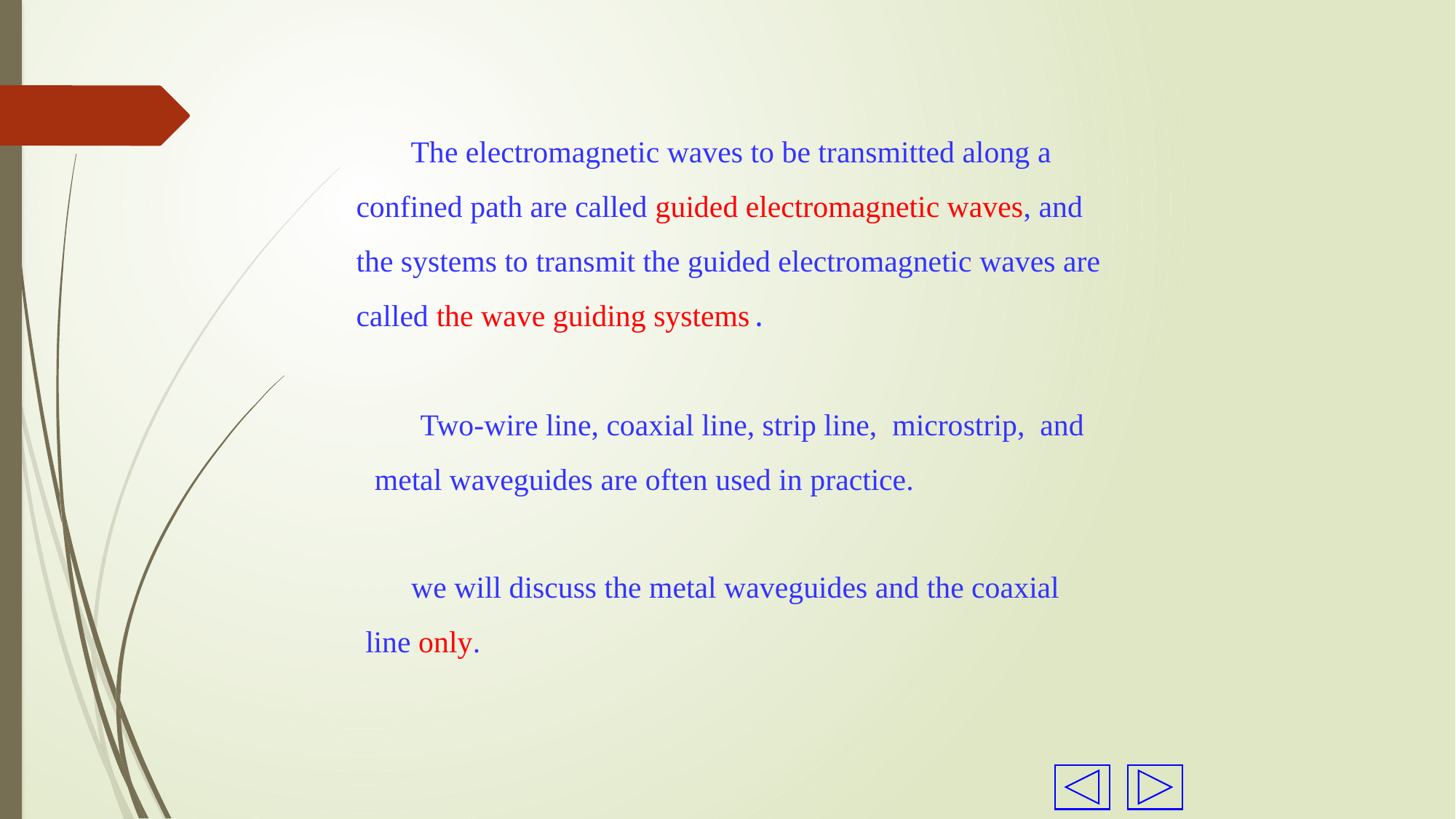

The electromagnetic waves to be transmitted along a confined path are called guided electromagnetic waves, and the systems to transmit the guided electromagnetic waves are called the wave guiding systems.
      Two-wire line, coaxial line, strip line,  microstrip,  and metal waveguides are often used in practice.
      we will discuss the metal waveguides and the coaxial line only.